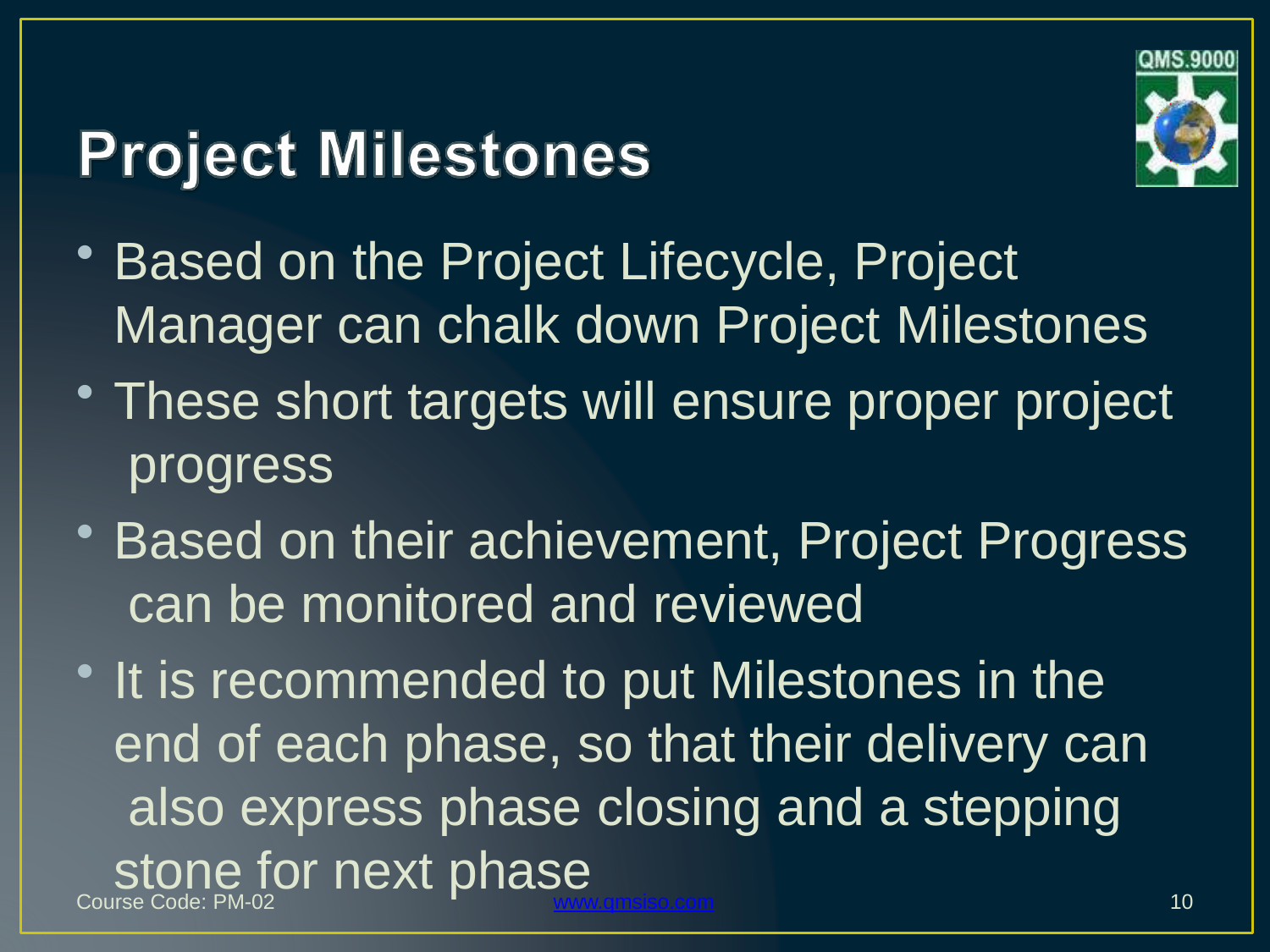

Based on the Project Lifecycle, Project  Manager can chalk down Project Milestones
These short targets will ensure proper project  progress
Based on their achievement, Project Progress  can be monitored and reviewed
It is recommended to put Milestones in the  end of each phase, so that their delivery can  also express phase closing and a stepping  stone for next phase
Course Code: PM-02
www.qmsiso.com
10